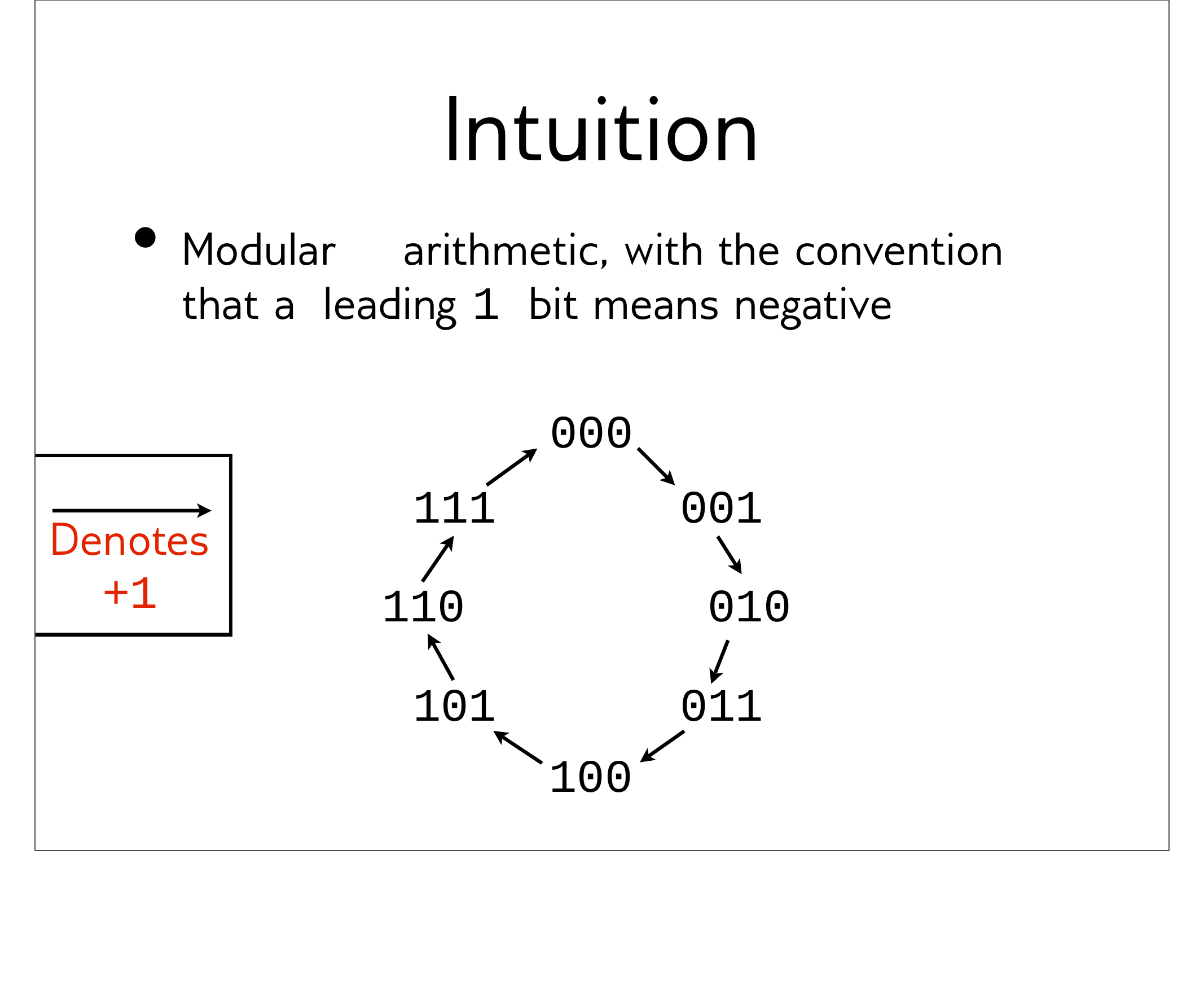

# Intuition
Modular	arithmetic, with the convention that a  leading 1 bit means negative

000

111
001

Denotes
+1

110
010

101
011

100